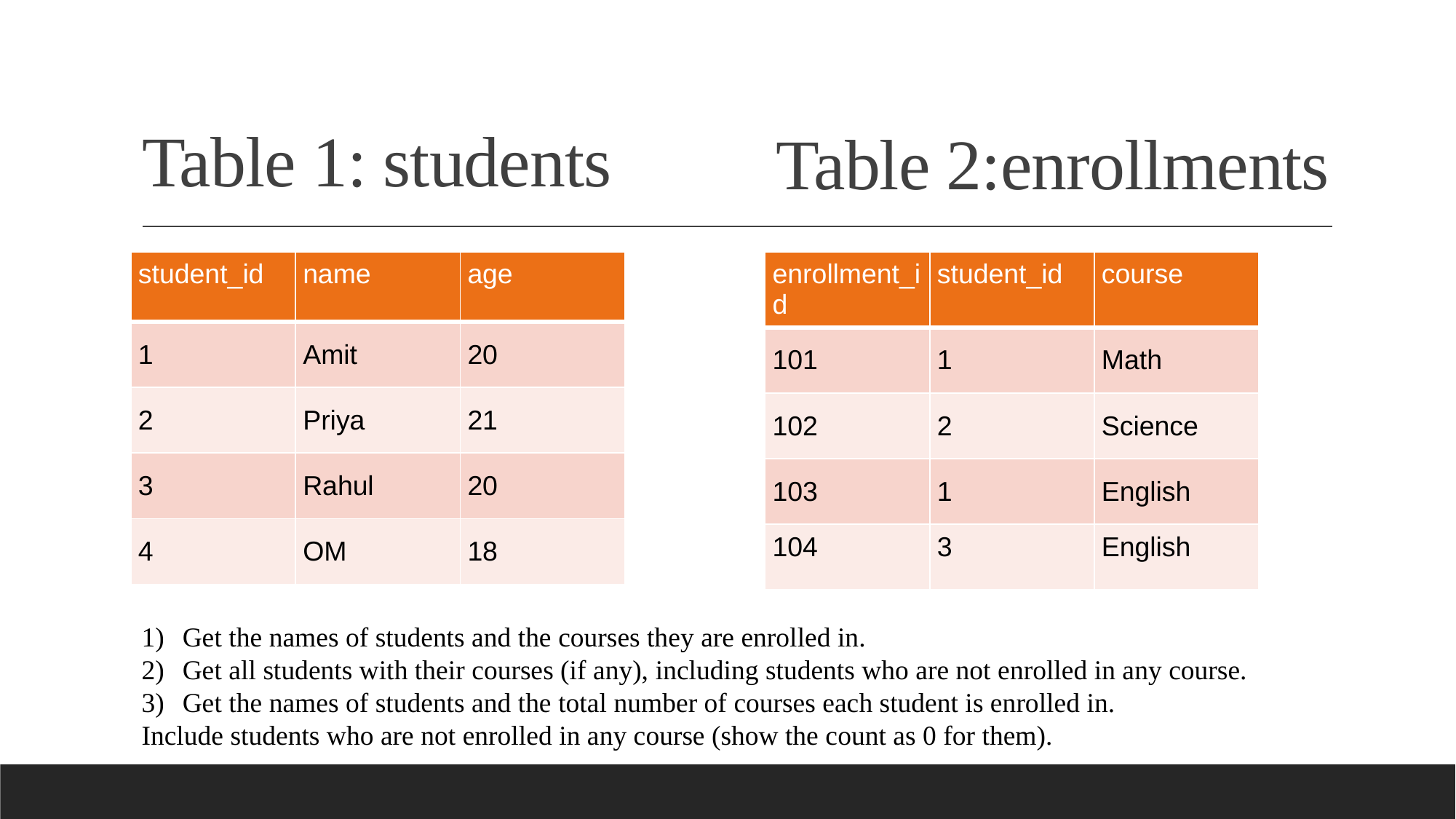

# Table 1: students
Table 2:enrollments
| student\_id | name | age |
| --- | --- | --- |
| 1 | Amit | 20 |
| 2 | Priya | 21 |
| 3 | Rahul | 20 |
| 4 | OM | 18 |
| enrollment\_id | student\_id | course |
| --- | --- | --- |
| 101 | 1 | Math |
| 102 | 2 | Science |
| 103 | 1 | English |
| 104 | 3 | English |
Get the names of students and the courses they are enrolled in.
Get all students with their courses (if any), including students who are not enrolled in any course.
Get the names of students and the total number of courses each student is enrolled in.
Include students who are not enrolled in any course (show the count as 0 for them).